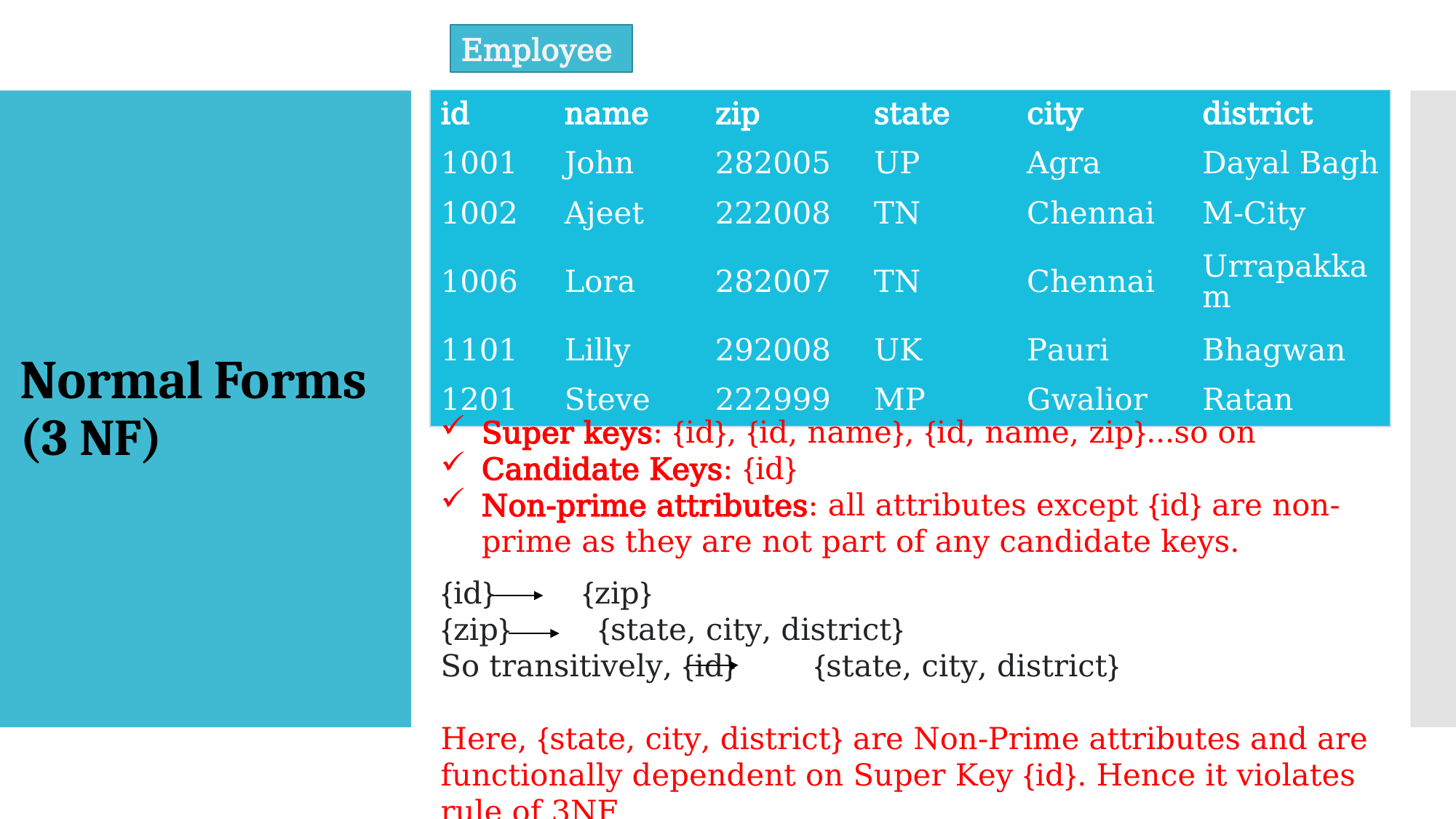

Employee
| id | name | zip | state | city | district |
| --- | --- | --- | --- | --- | --- |
| 1001 | John | 282005 | UP | Agra | Dayal Bagh |
| 1002 | Ajeet | 222008 | TN | Chennai | M-City |
| 1006 | Lora | 282007 | TN | Chennai | Urrapakkam |
| 1101 | Lilly | 292008 | UK | Pauri | Bhagwan |
| 1201 | Steve | 222999 | MP | Gwalior | Ratan |
# Normal Forms (3 NF)
Super keys: {id}, {id, name}, {id, name, zip}…so on
Candidate Keys: {id}
Non-prime attributes: all attributes except {id} are non-prime as they are not part of any candidate keys.
{id}         {zip}
{zip}         {state, city, district}
So transitively, {id}        {state, city, district}

Here, {state, city, district} are Non-Prime attributes and are functionally dependent on Super Key {id}. Hence it violates rule of 3NF